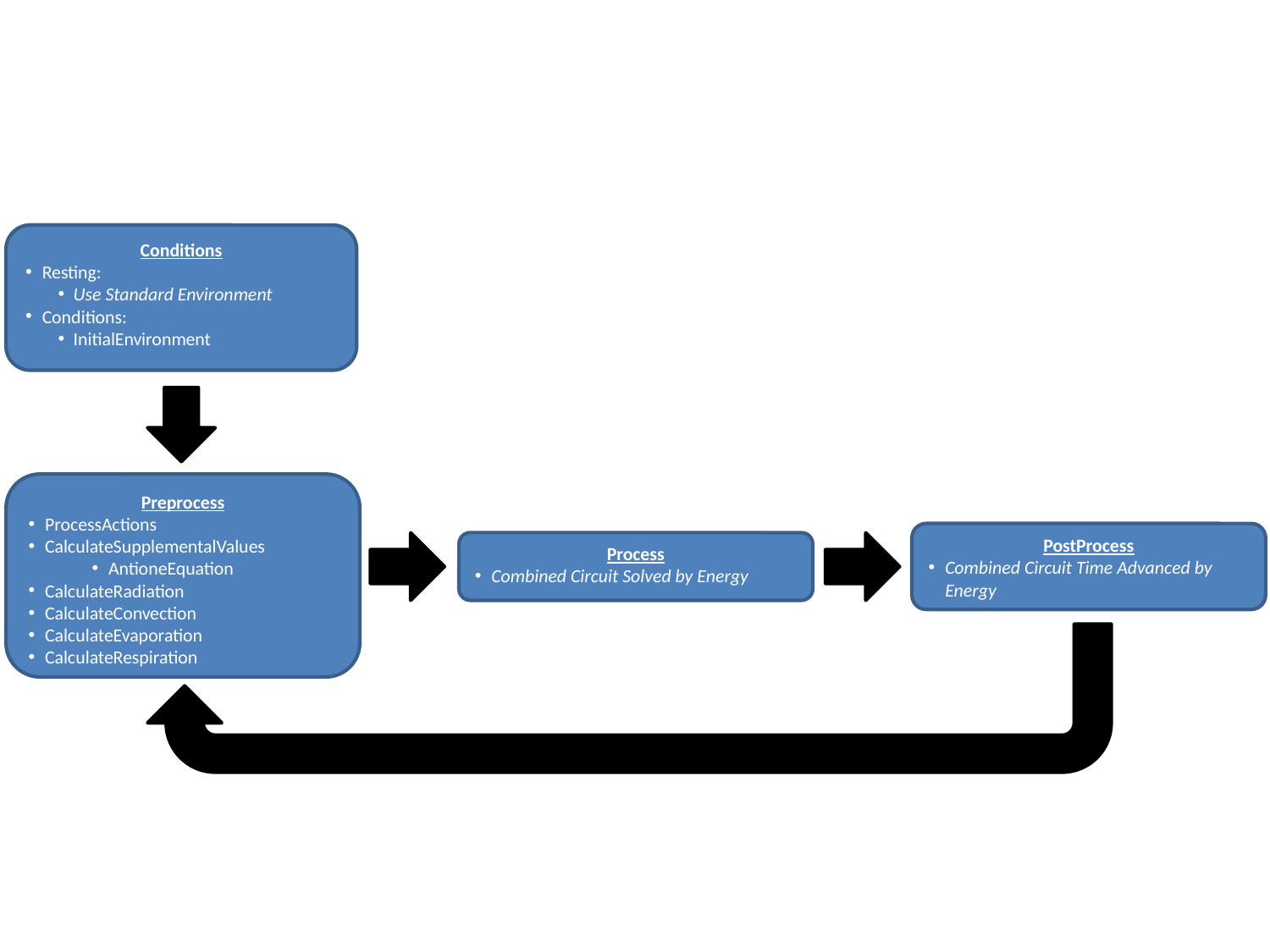

Conditions
Resting:
Use Standard Environment
Conditions:
InitialEnvironment

Preprocess
ProcessActions
CalculateSupplementalValues
AntioneEquation
CalculateRadiation
CalculateConvection
CalculateEvaporation
CalculateRespiration
PostProcess
Combined Circuit Time Advanced by Energy

Process
Combined Circuit Solved by Energy